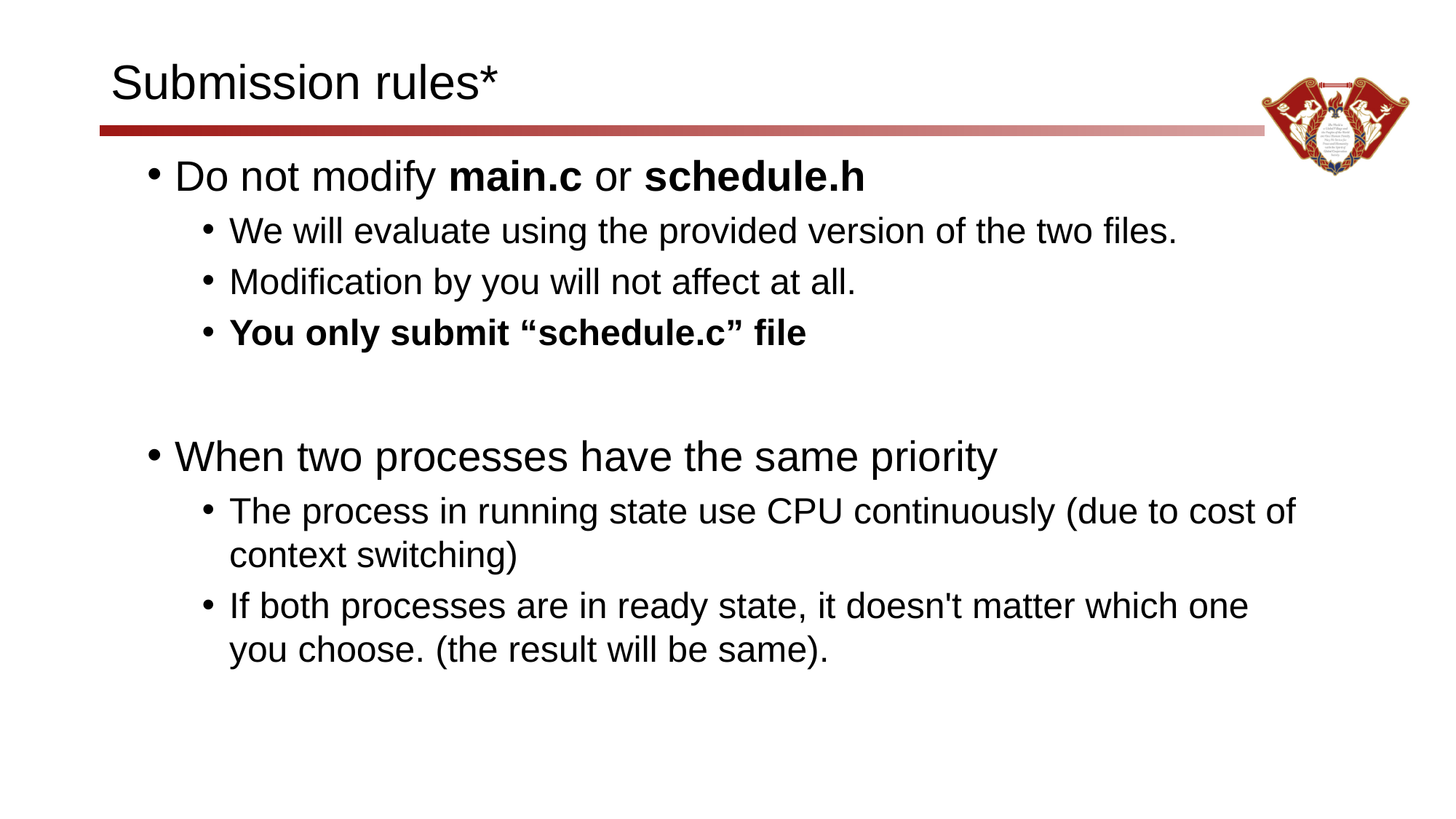

# Submission rules*
Do not modify main.c or schedule.h
We will evaluate using the provided version of the two files.
Modification by you will not affect at all.
You only submit “schedule.c” file

When two processes have the same priority
The process in running state use CPU continuously (due to cost of context switching)
If both processes are in ready state, it doesn't matter which one you choose. (the result will be same).